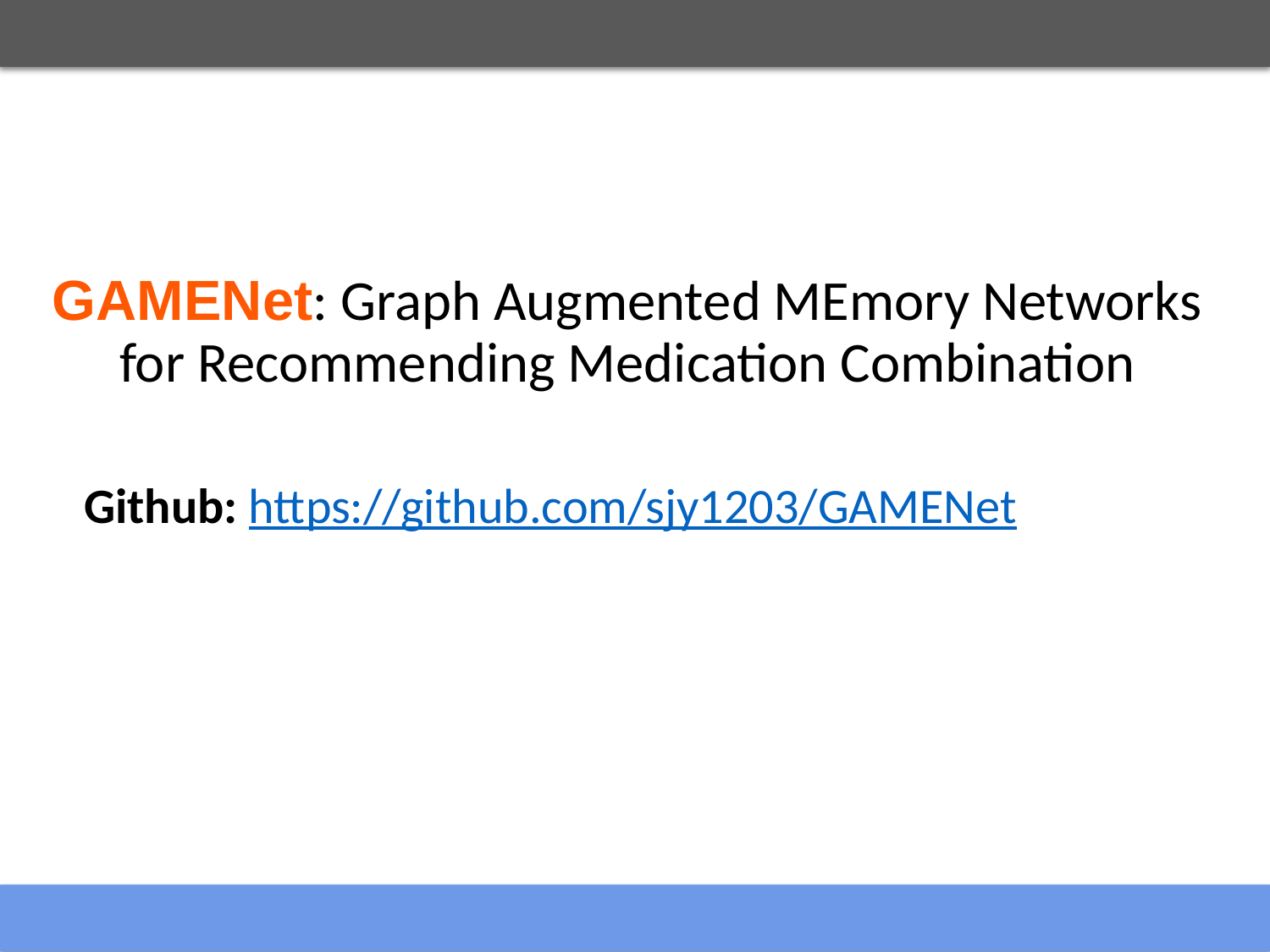

# GAMENet: Graph Augmented MEmory Networks for Recommending Medication Combination
Github: https://github.com/sjy1203/GAMENet